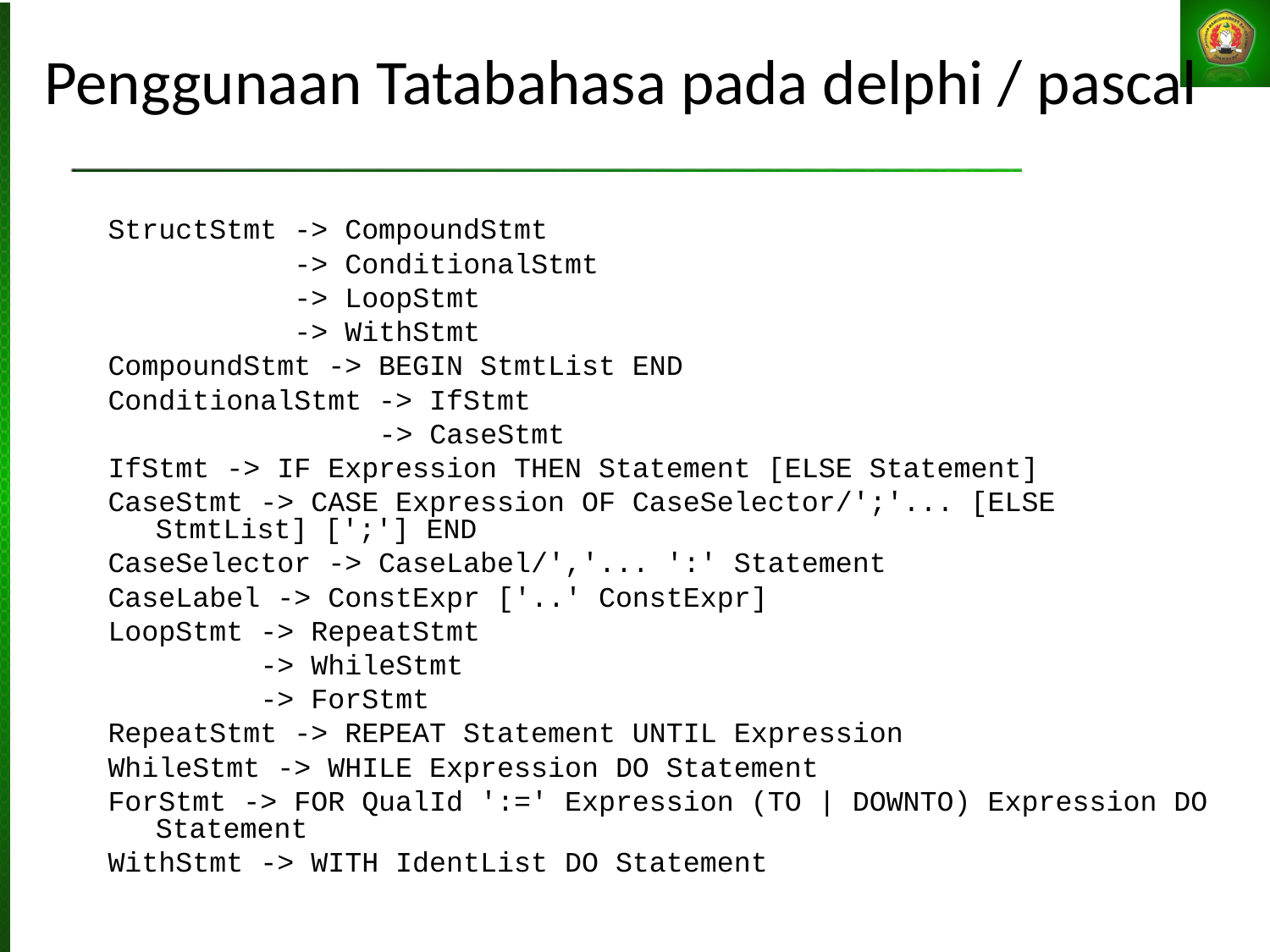

Penggunaan Tatabahasa pada delphi / pascal
StructStmt -> CompoundStmt
           -> ConditionalStmt
           -> LoopStmt
           -> WithStmt
CompoundStmt -> BEGIN StmtList END
ConditionalStmt -> IfStmt
                -> CaseStmt
IfStmt -> IF Expression THEN Statement [ELSE Statement]
CaseStmt -> CASE Expression OF CaseSelector/';'... [ELSE StmtList] [';'] END
CaseSelector -> CaseLabel/','... ':' Statement
CaseLabel -> ConstExpr ['..' ConstExpr]
LoopStmt -> RepeatStmt
         -> WhileStmt
         -> ForStmt
RepeatStmt -> REPEAT Statement UNTIL Expression
WhileStmt -> WHILE Expression DO Statement
ForStmt -> FOR QualId ':=' Expression (TO | DOWNTO) Expression DO Statement
WithStmt -> WITH IdentList DO Statement